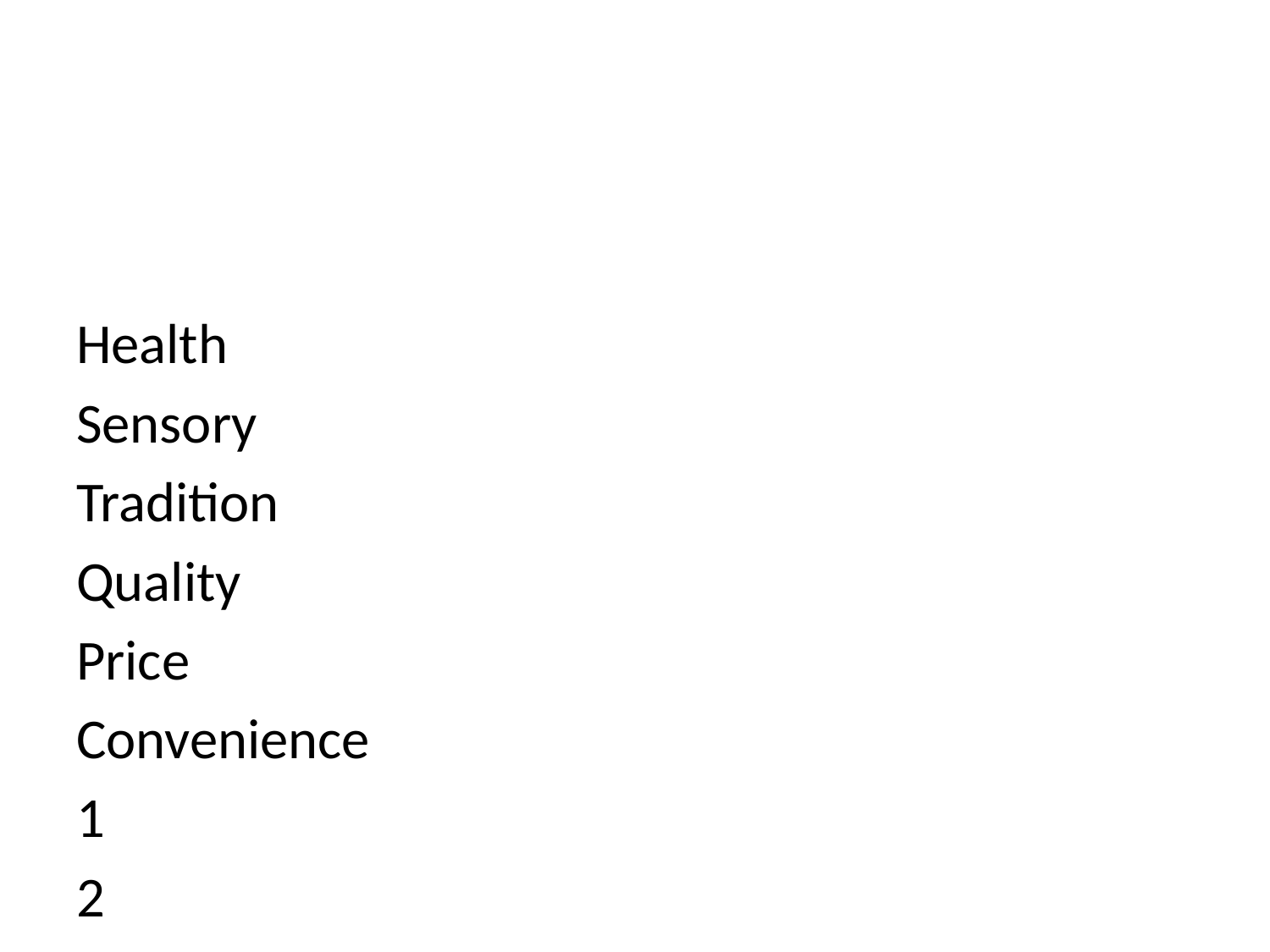

Health
Sensory
Tradition
Quality
Price
Convenience
1
2
2
3
4
4
Health
Sensory
Tradition
Quality
Price
Convenience
5
5
5
5
1
1
5.2 Important factors
Factors
Value
Convenience
Can be bought in shops close to where I live or work
3.85
Is easily available in shops and supermarkets
4.04
Is easy to prepare
3.83
Takes no time to prepare
3.91
Health
Contains lots of protein, vitamins, omega-3, iron and lysine
3.9
Eating with fish sauce will help us eat more, thus providing more active energy
3.68
Keeps me healthy
3.82
Price
Is cheap
3.25
Is good value for money
4.02
Is not expensive
3.65
Quality and safety
Conform to Vietnam or global quality standard
3.8
Get certification of Vietnam high quality goods by consumers
3.8
Has a clear origin of production
4.18
Has Eco-friendly packaging
3.57
Sensory appeal
Distinctive brownish color
3.7
Eye-catching packaging
3.58
Has a pleasant texture
3.7
Smells nice
3.91
Tastes good
4.03
Traditional value
Be processed/prepared in a special way
3.9
Has origin of materials (geographical indications)
4.23
Is associated to specific celebrations of my country/family
3.55
Is familiar with me and my family
3.74
Is special product that reflects the nation or local culture
4.06
Factors
Male
Female
Convenience
Can be bought in shops close to where I live or work
3.89
3.83
Is easily available in shops and supermarkets
3.99
4.07
Is easy to prepare
3.84
3.82
Takes no time to prepare
3.94
3.9
Health
Contains lots of protein, vitamins, omega-3, iron and lysine
4.06
3.82
Eating with fish sauce will help us eat more, thus providing more active energy
3.74
3.65
Keeps me healthy
3.76
3.85
Price
Is cheap
3.18
3.28
Is good value for money
4.05
4.01
Is not expensive
3.66
3.64
Quality and safety
Conform to Vietnam or global quality standard
3.9
3.74
Get certification of Vietnam high quality goods by consumers
3.9
3.75
Has a clear origin of production
4.2
4.17
Has Eco-friendly packaging
3.58
3.56
Sensory appeal
Distinctive brownish color
3.66
3.71
Eye-catching packaging
3.65
3.55
Has a pleasant texture
3.76
3.67
Smells nice
4.03
3.85
Tastes good
4.12
3.98
Traditional value
Be processed/prepared in a special way
3.91
3.89
Has origin of materials (geographical indications)
4.24
4.23
Is associated to specific celebrations of my country/family
3.53
3.56
Is familiar with me and my family
3.71
3.75
Is special product that reflects the nation or local culture
3.99
4.09